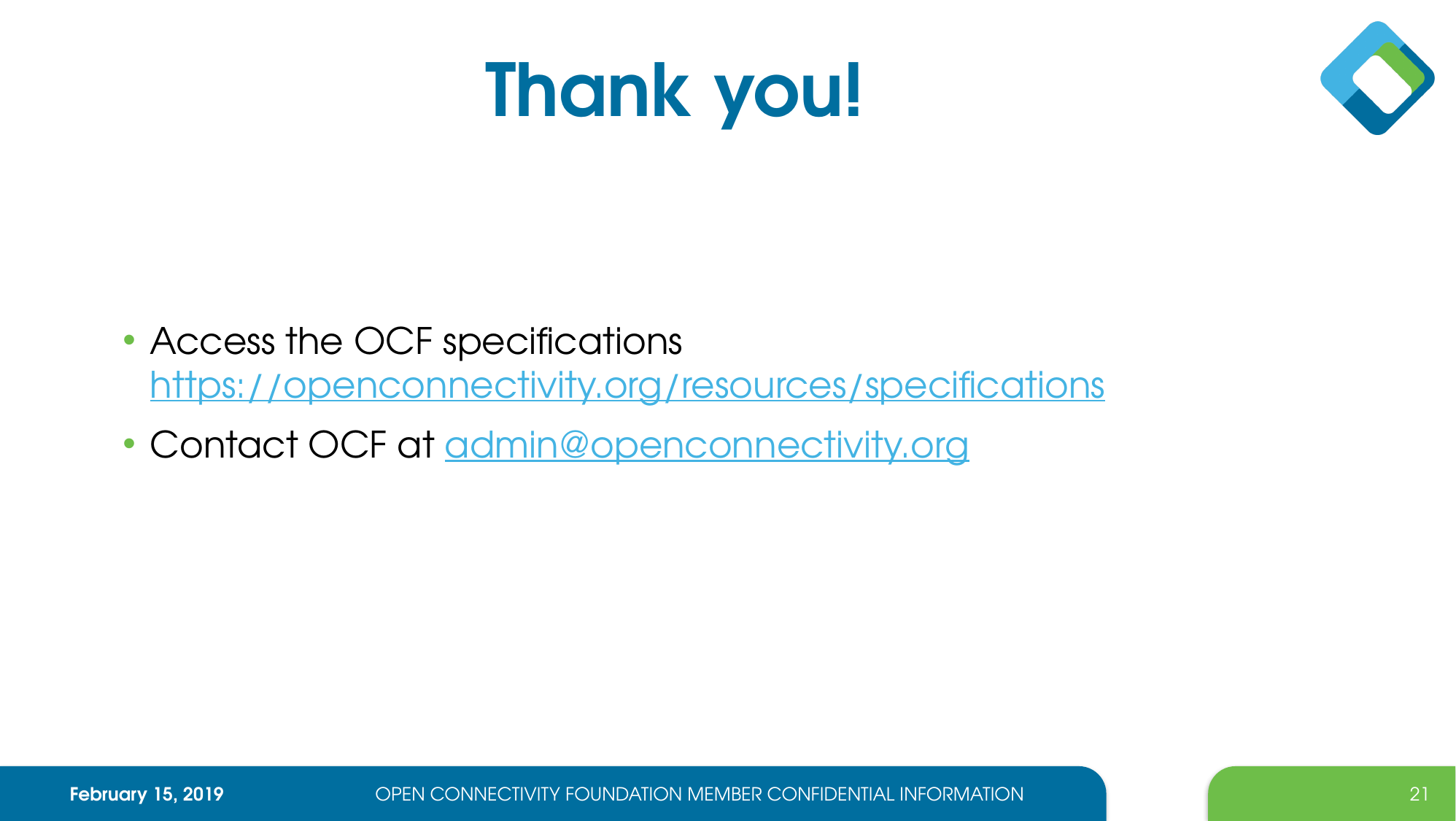

# Thank you!

Access the OCF specifications
https://openconnectivity.org/resources/specifications
Contact OCF at admin@openconnectivity.org
February 15, 2019
OPEN CONNECTIVITY FOUNDATION MEMBER CONFIDENTIAL INFORMATION
21